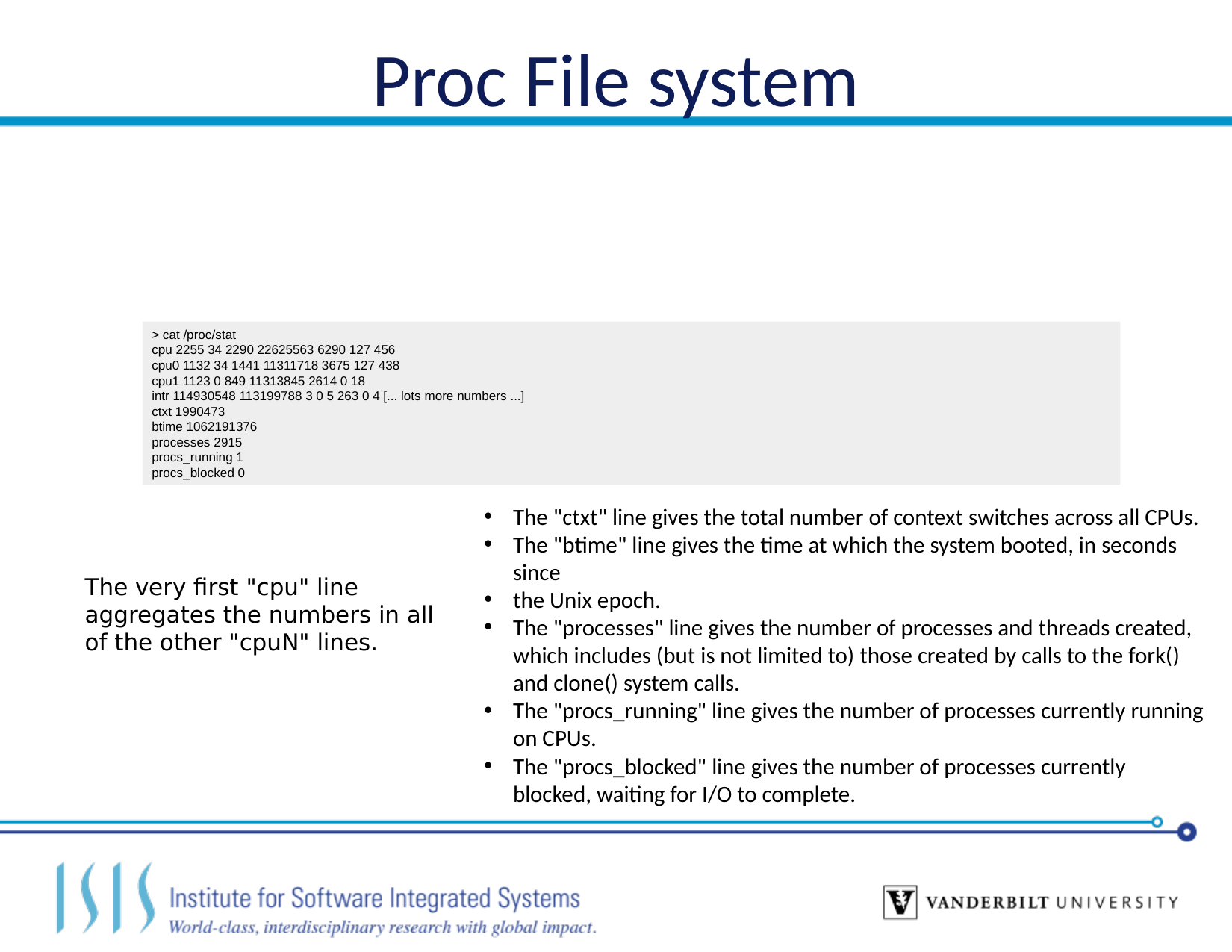

# Proc File system
> cat /proc/stat
cpu 2255 34 2290 22625563 6290 127 456
cpu0 1132 34 1441 11311718 3675 127 438
cpu1 1123 0 849 11313845 2614 0 18
intr 114930548 113199788 3 0 5 263 0 4 [... lots more numbers ...]
ctxt 1990473
btime 1062191376
processes 2915
procs_running 1
procs_blocked 0
The "ctxt" line gives the total number of context switches across all CPUs.
The "btime" line gives the time at which the system booted, in seconds since
the Unix epoch.
The "processes" line gives the number of processes and threads created, which includes (but is not limited to) those created by calls to the fork() and clone() system calls.
The "procs_running" line gives the number of processes currently running on CPUs.
The "procs_blocked" line gives the number of processes currently blocked, waiting for I/O to complete.
The very first "cpu" line aggregates the numbers in all of the other "cpuN" lines.